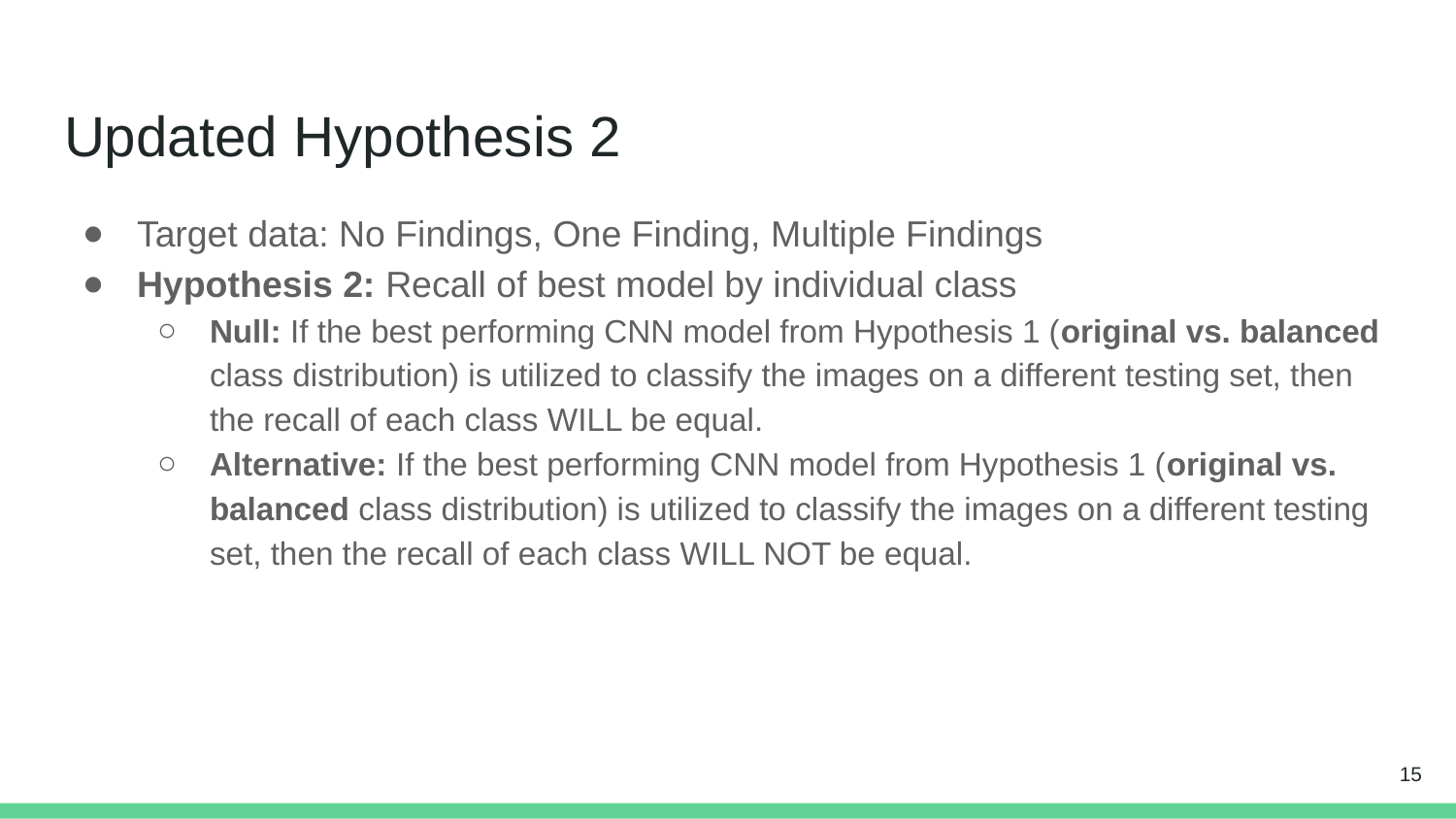

# Updated Hypothesis 2
Target data: No Findings, One Finding, Multiple Findings
Hypothesis 2: Recall of best model by individual class
Null: If the best performing CNN model from Hypothesis 1 (original vs. balanced class distribution) is utilized to classify the images on a different testing set, then the recall of each class WILL be equal.
Alternative: If the best performing CNN model from Hypothesis 1 (original vs. balanced class distribution) is utilized to classify the images on a different testing set, then the recall of each class WILL NOT be equal.

15